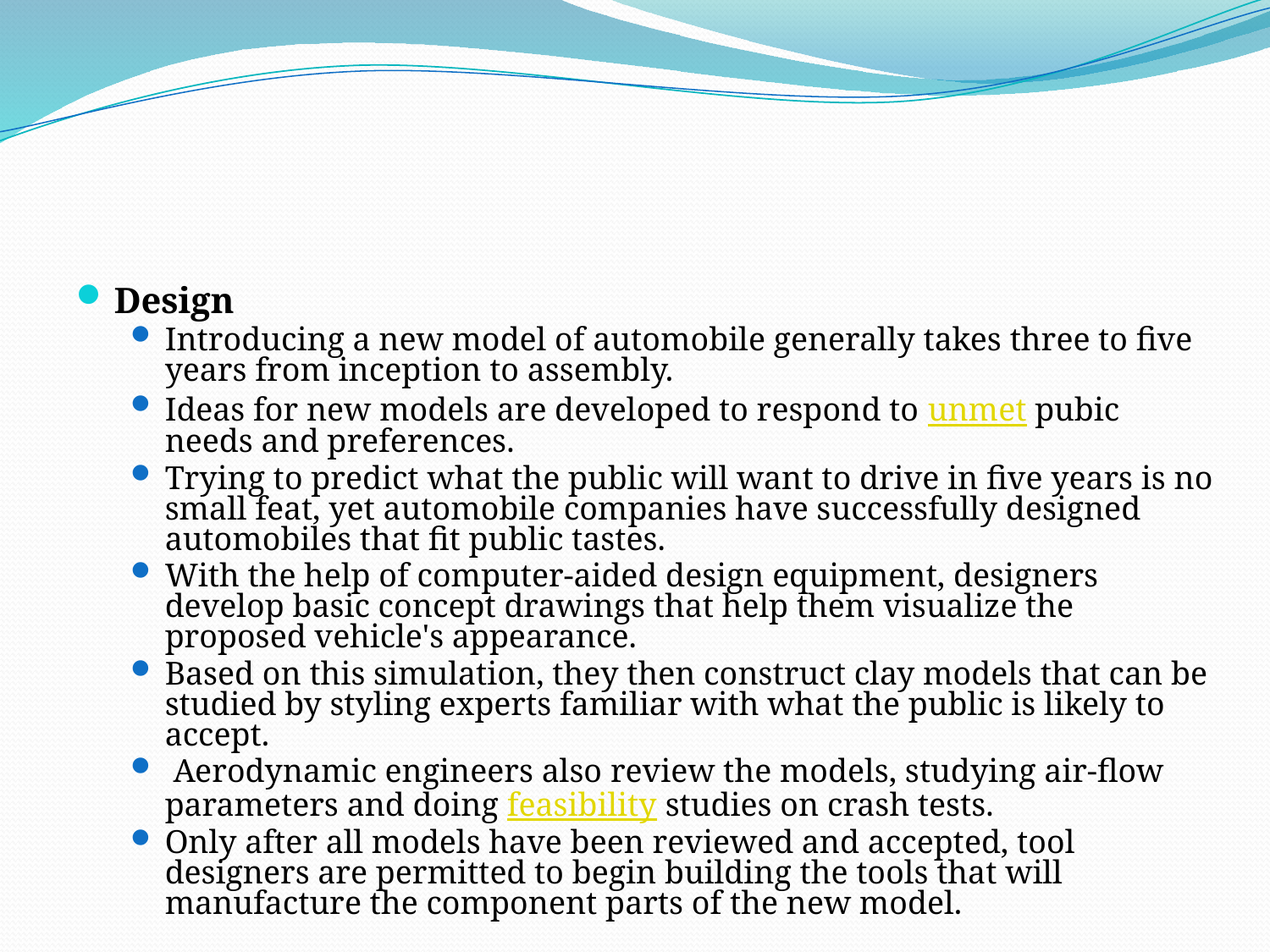

#
Design
Introducing a new model of automobile generally takes three to five years from inception to assembly.
Ideas for new models are developed to respond to unmet pubic needs and preferences.
Trying to predict what the public will want to drive in five years is no small feat, yet automobile companies have successfully designed automobiles that fit public tastes.
With the help of computer-aided design equipment, designers develop basic concept drawings that help them visualize the proposed vehicle's appearance.
Based on this simulation, they then construct clay models that can be studied by styling experts familiar with what the public is likely to accept.
 Aerodynamic engineers also review the models, studying air-flow parameters and doing feasibility studies on crash tests.
Only after all models have been reviewed and accepted, tool designers are permitted to begin building the tools that will manufacture the component parts of the new model.